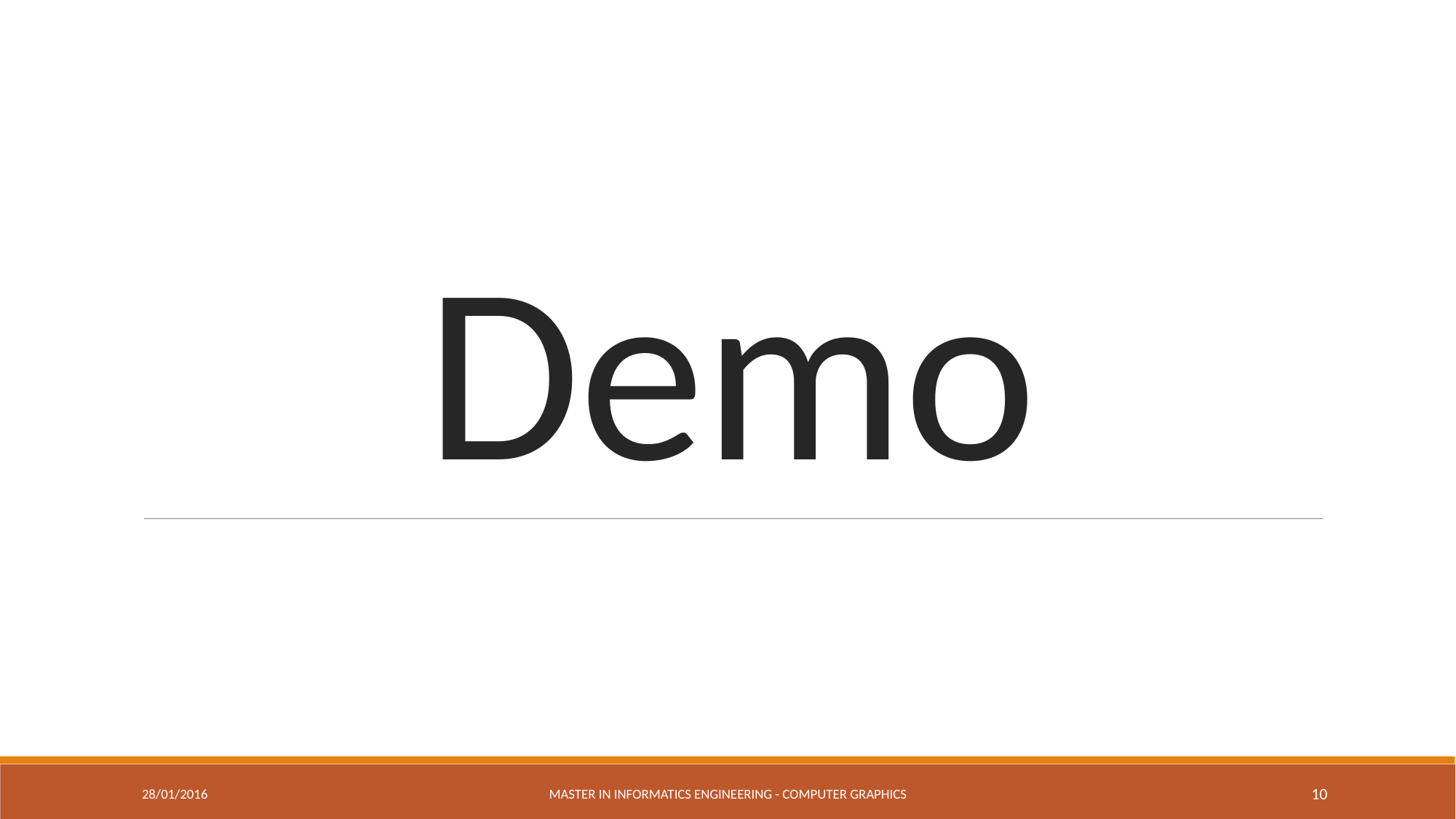

# Demo
28/01/2016
Master in Informatics Engineering - Computer Graphics
10